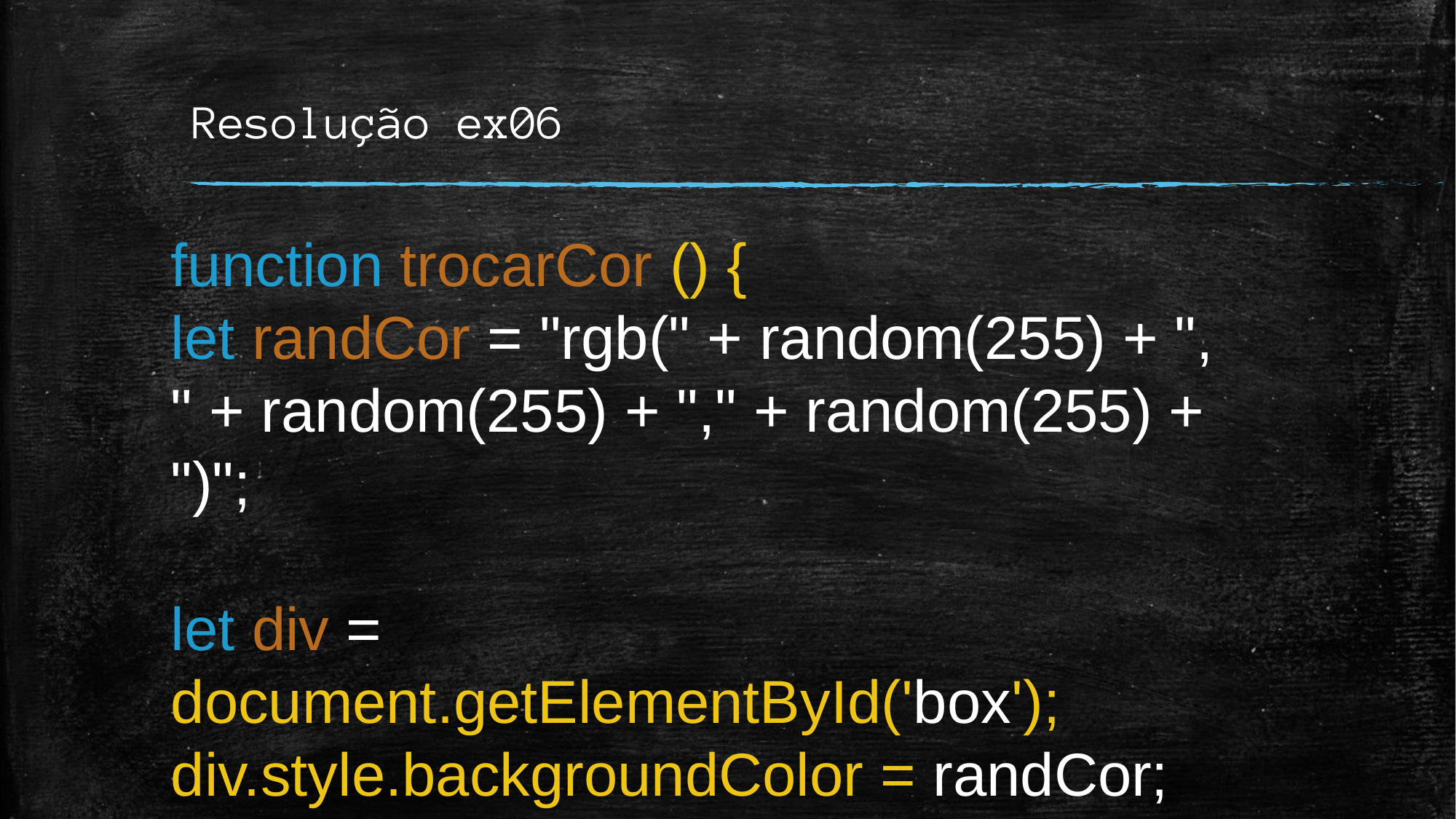

# Resolução ex06
function trocarCor () {
let randCor = "rgb(" + random(255) + ",
" + random(255) + "," + random(255) + ")";

let div = document.getElementById('box');
div.style.backgroundColor = randCor;
}